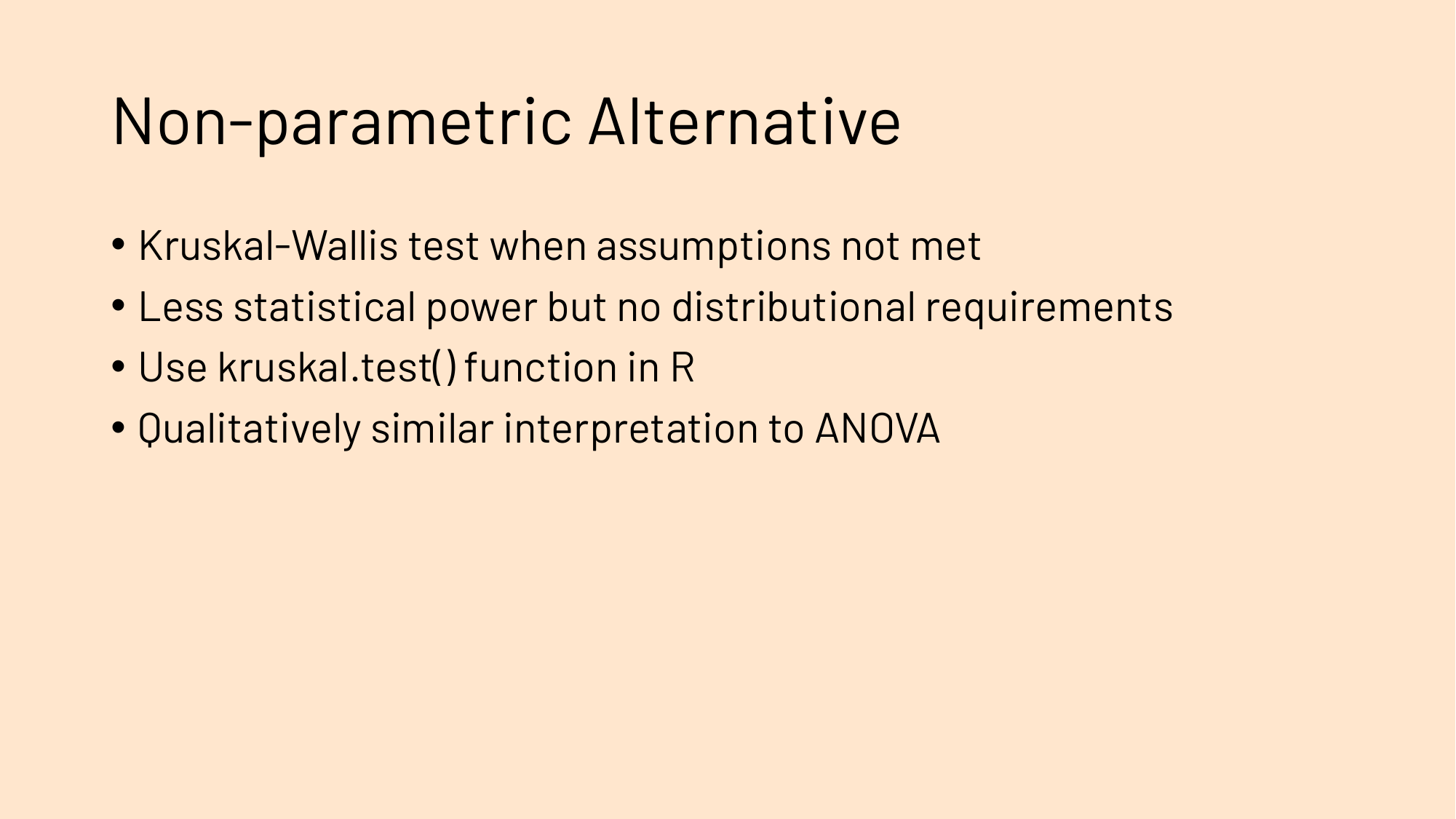

# Non-parametric Alternative
Kruskal-Wallis test when assumptions not met
Less statistical power but no distributional requirements
Use kruskal.test() function in R
Qualitatively similar interpretation to ANOVA